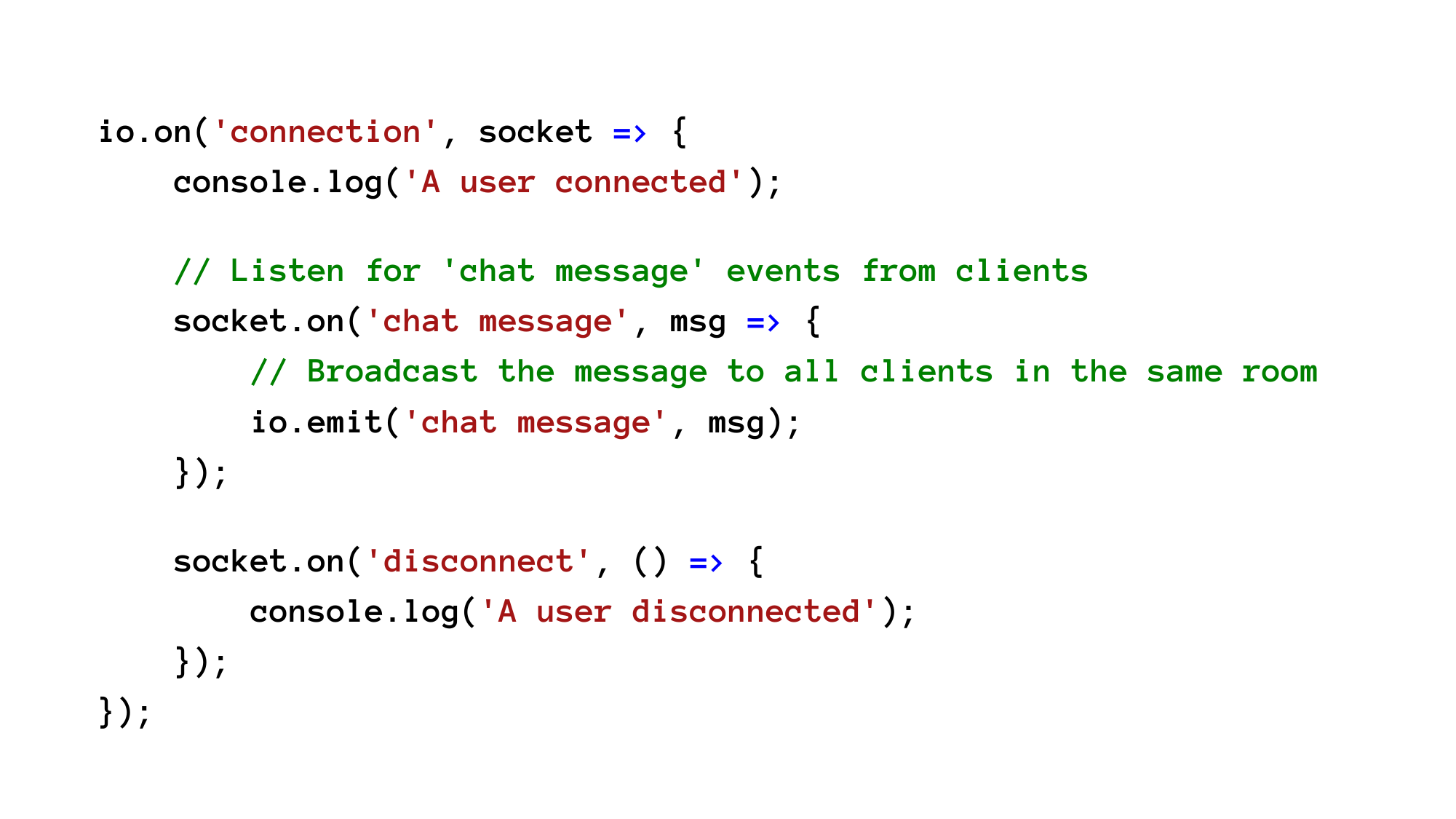

io.on('connection', socket => {
    console.log('A user connected');
    // Listen for 'chat message' events from clients
    socket.on('chat message', msg => {
        // Broadcast the message to all clients in the same room
        io.emit('chat message', msg);
    });
    socket.on('disconnect', () => {
        console.log('A user disconnected');
    });
});